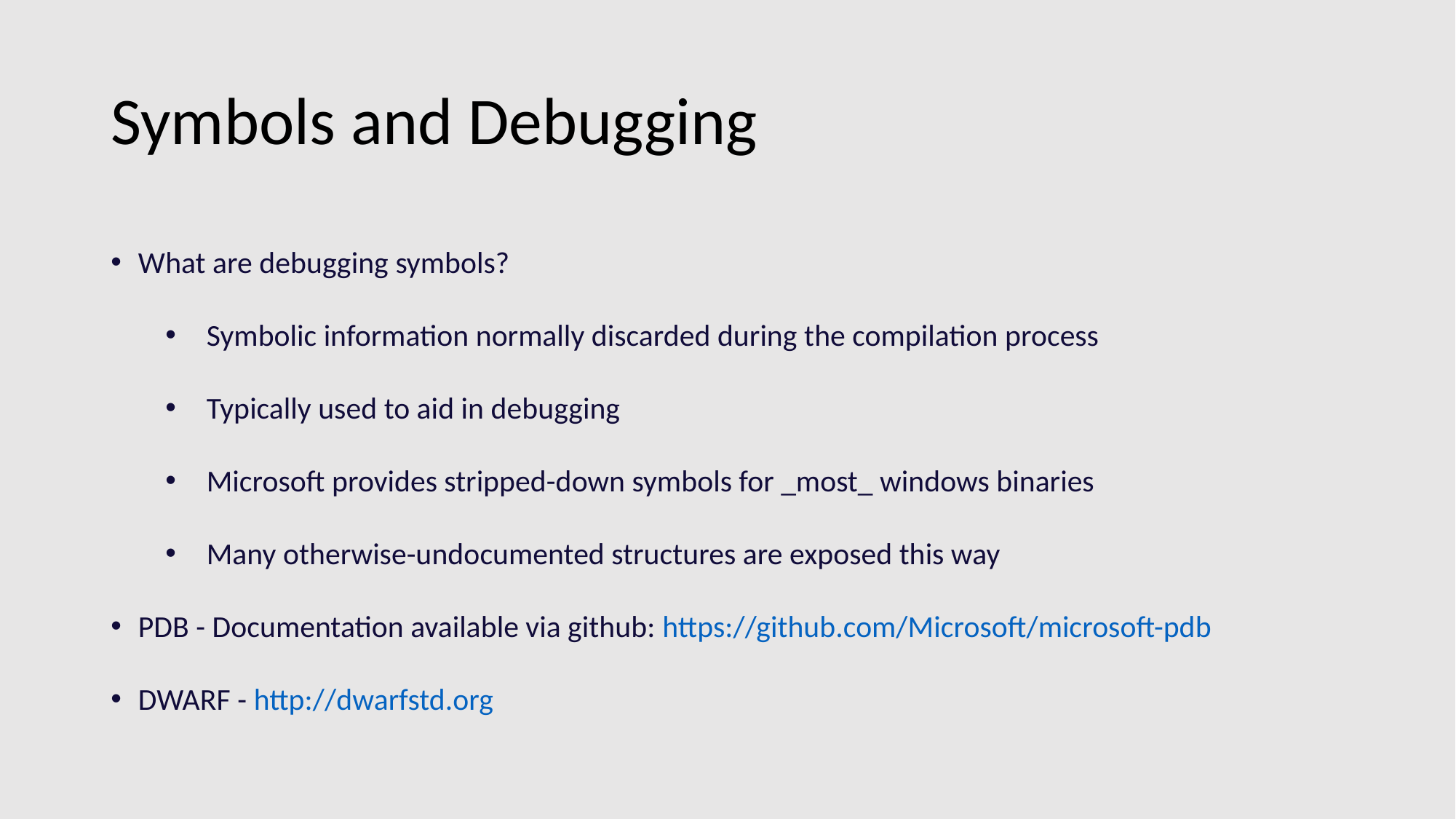

# Symbols and Debugging
What are debugging symbols?
Symbolic information normally discarded during the compilation process
Typically used to aid in debugging
Microsoft provides stripped-down symbols for _most_ windows binaries
Many otherwise-undocumented structures are exposed this way
PDB - Documentation available via github: https://github.com/Microsoft/microsoft-pdb
DWARF - http://dwarfstd.org